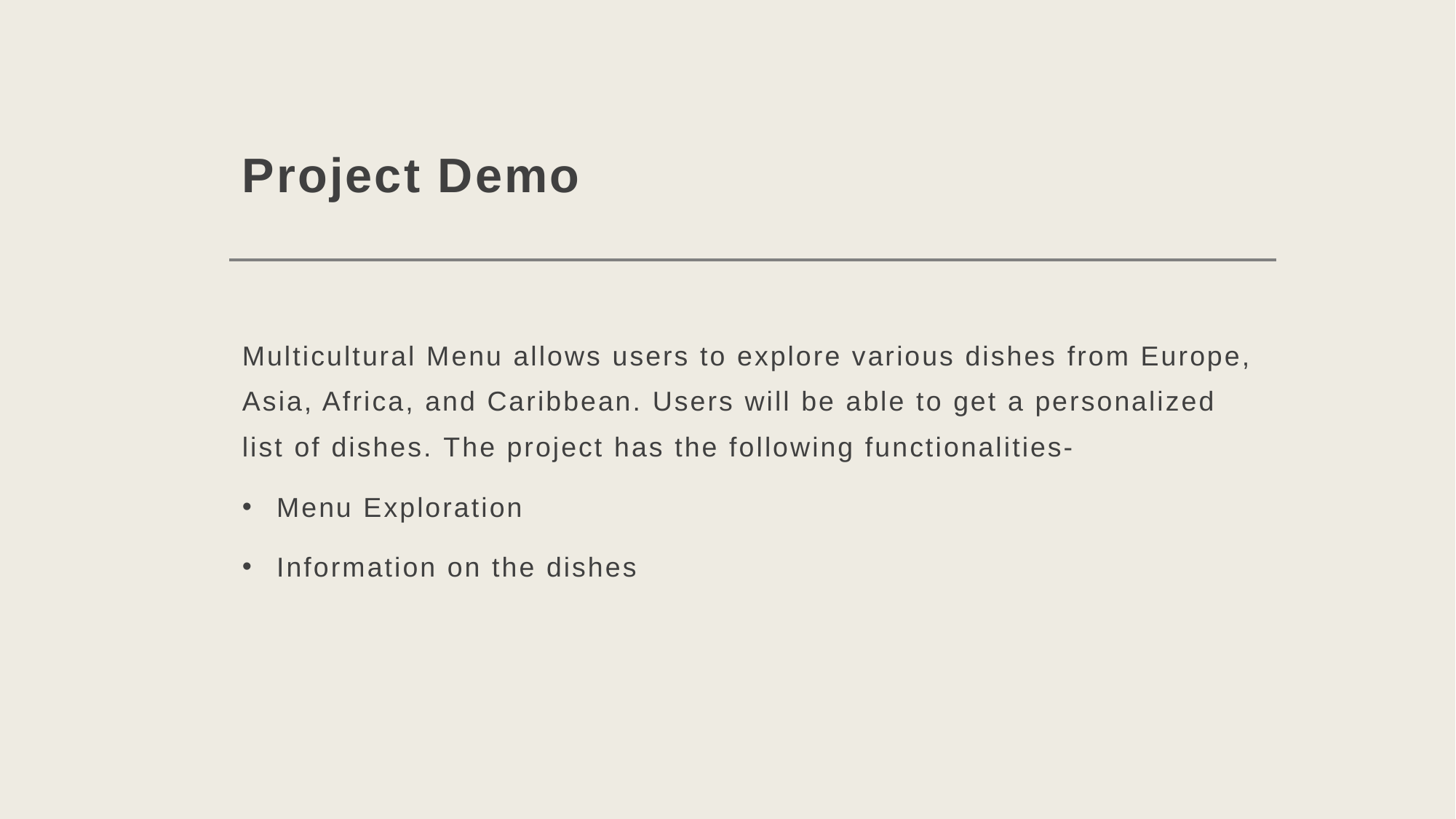

# Project Demo

Multicultural Menu allows users to explore various dishes from Europe, Asia, Africa, and Caribbean. Users will be able to get a personalized list of dishes. The project has the following functionalities-
Menu Exploration
Information on the dishes